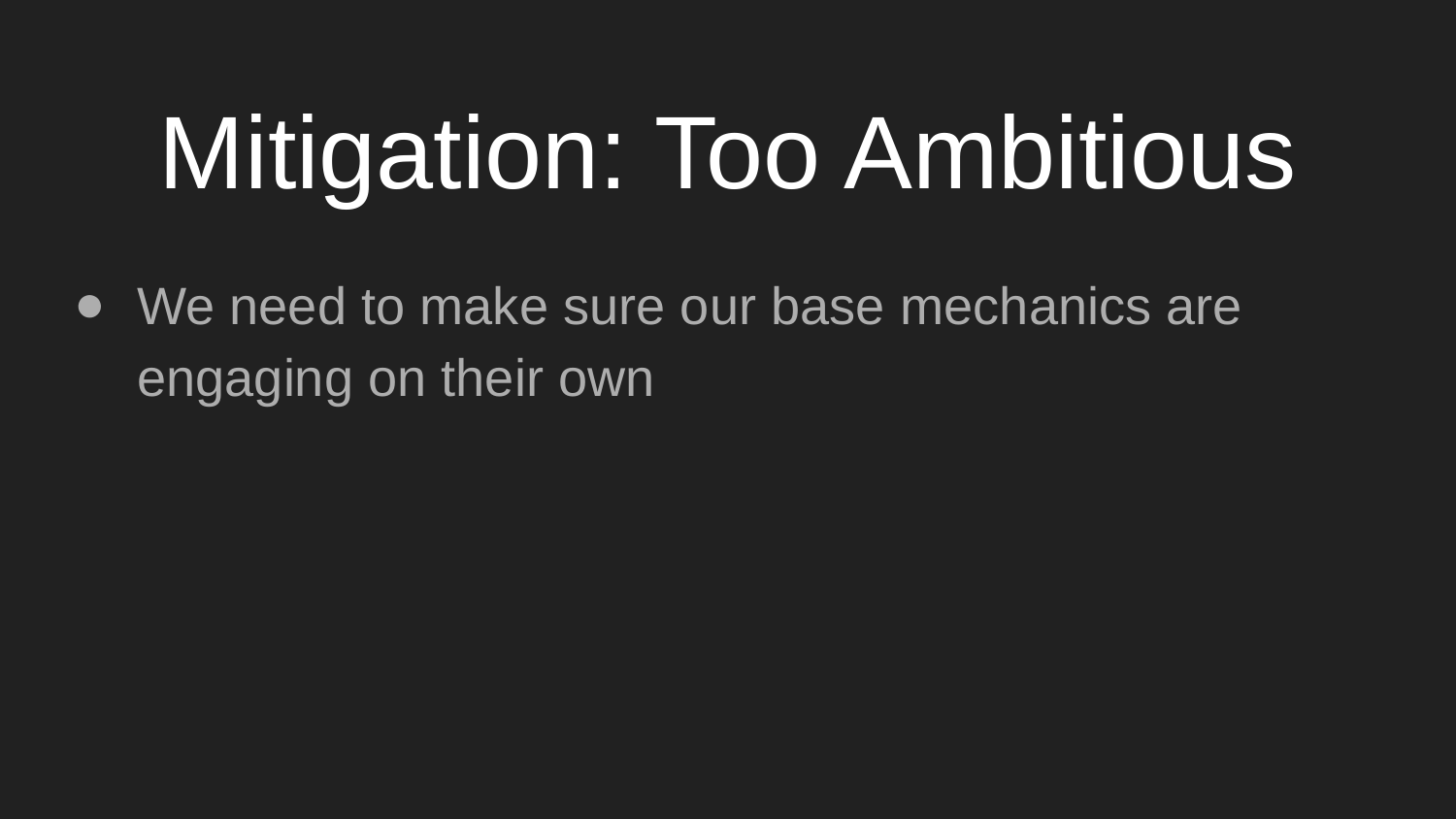

# Mitigation: Too Ambitious
We need to make sure our base mechanics are engaging on their own